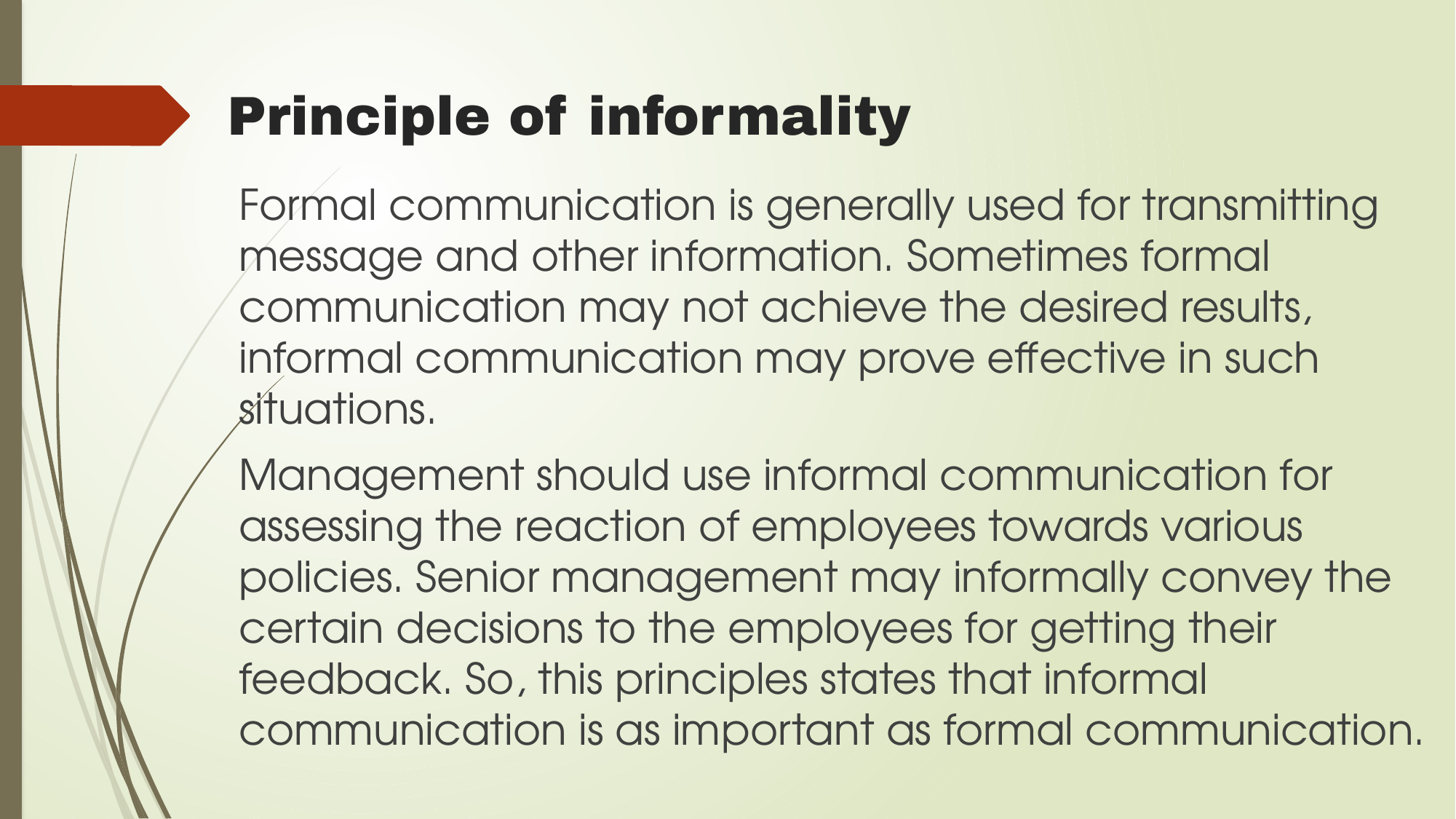

# Principle of informality
Formal communication is generally used for transmitting message and other information. Sometimes formal communication may not achieve the desired results, informal communication may prove effective in such situations.
Management should use informal communication for assessing the reaction of employees towards various policies. Senior management may informally convey the certain decisions to the employees for getting their feedback. So, this principles states that informal communication is as important as formal communication.